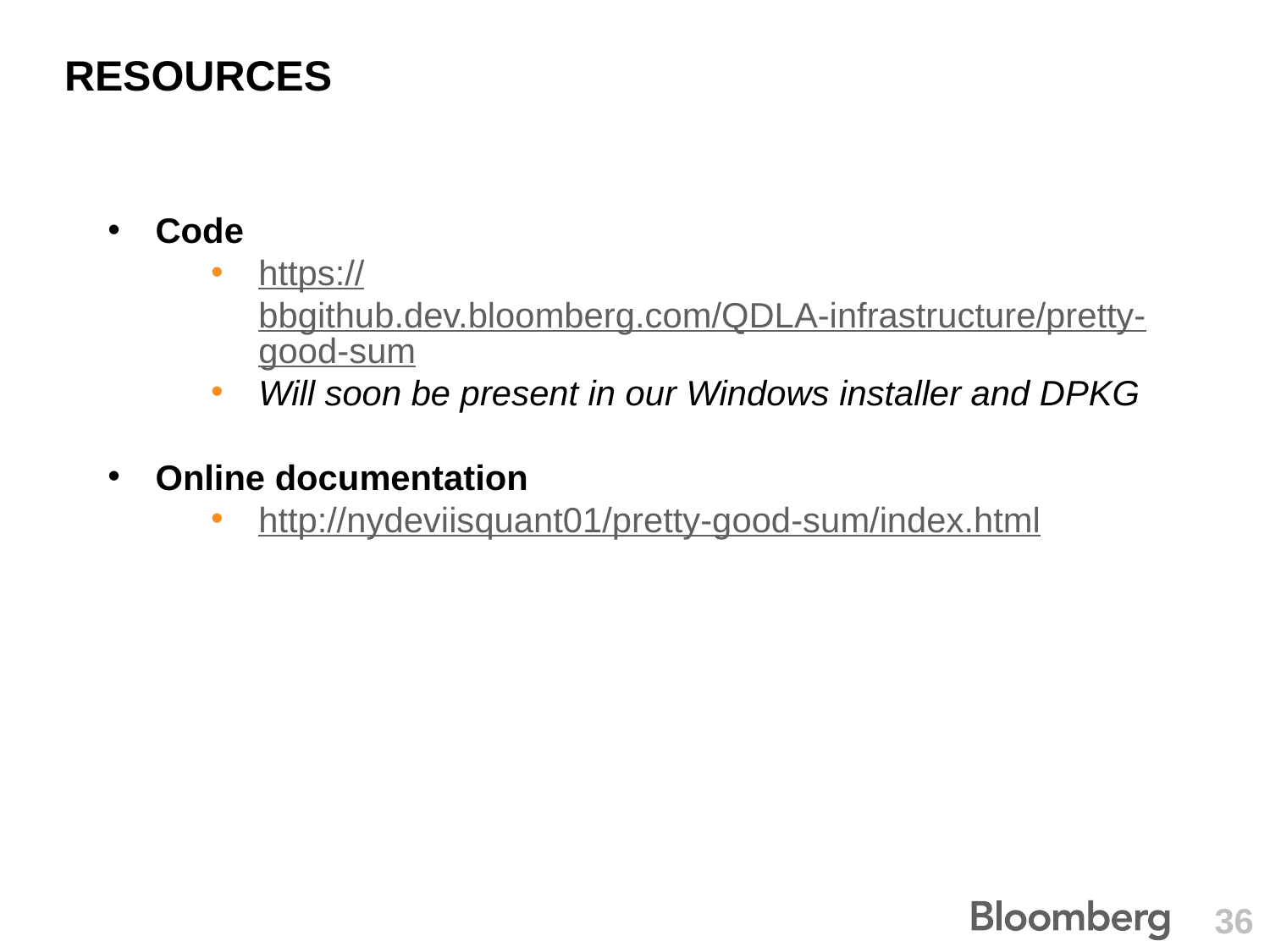

# Resources
Code
https://bbgithub.dev.bloomberg.com/QDLA-infrastructure/pretty-good-sum
Will soon be present in our Windows installer and DPKG
Online documentation
http://nydeviisquant01/pretty-good-sum/index.html

36